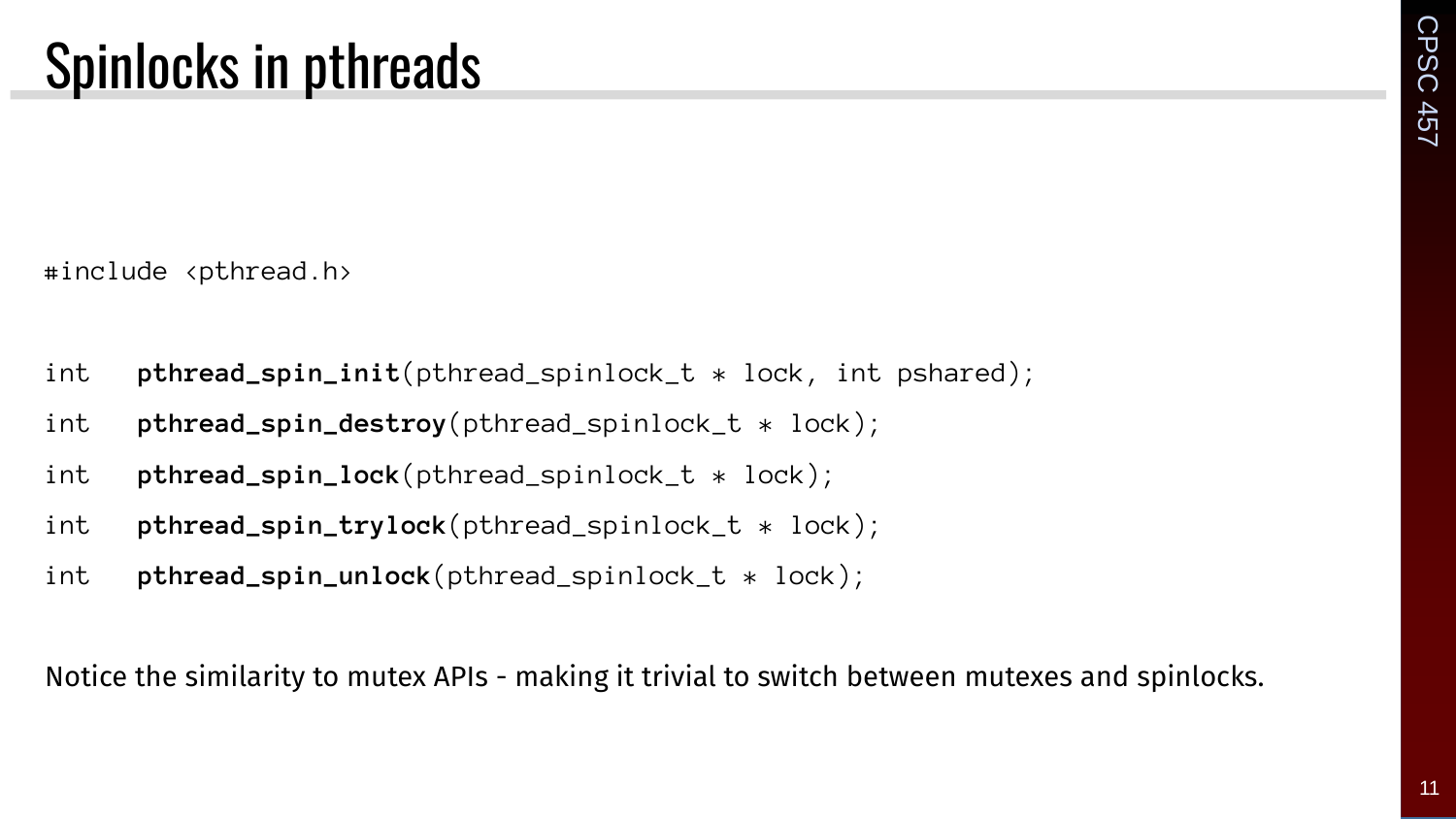

# Spinlocks in pthreads
#include <pthread.h>

int   pthread_spin_init(pthread_spinlock_t * lock, int pshared);
int   pthread_spin_destroy(pthread_spinlock_t * lock);
int   pthread_spin_lock(pthread_spinlock_t * lock);
int   pthread_spin_trylock(pthread_spinlock_t * lock);
int   pthread_spin_unlock(pthread_spinlock_t * lock);

Notice the similarity to mutex APIs - making it trivial to switch between mutexes and spinlocks.